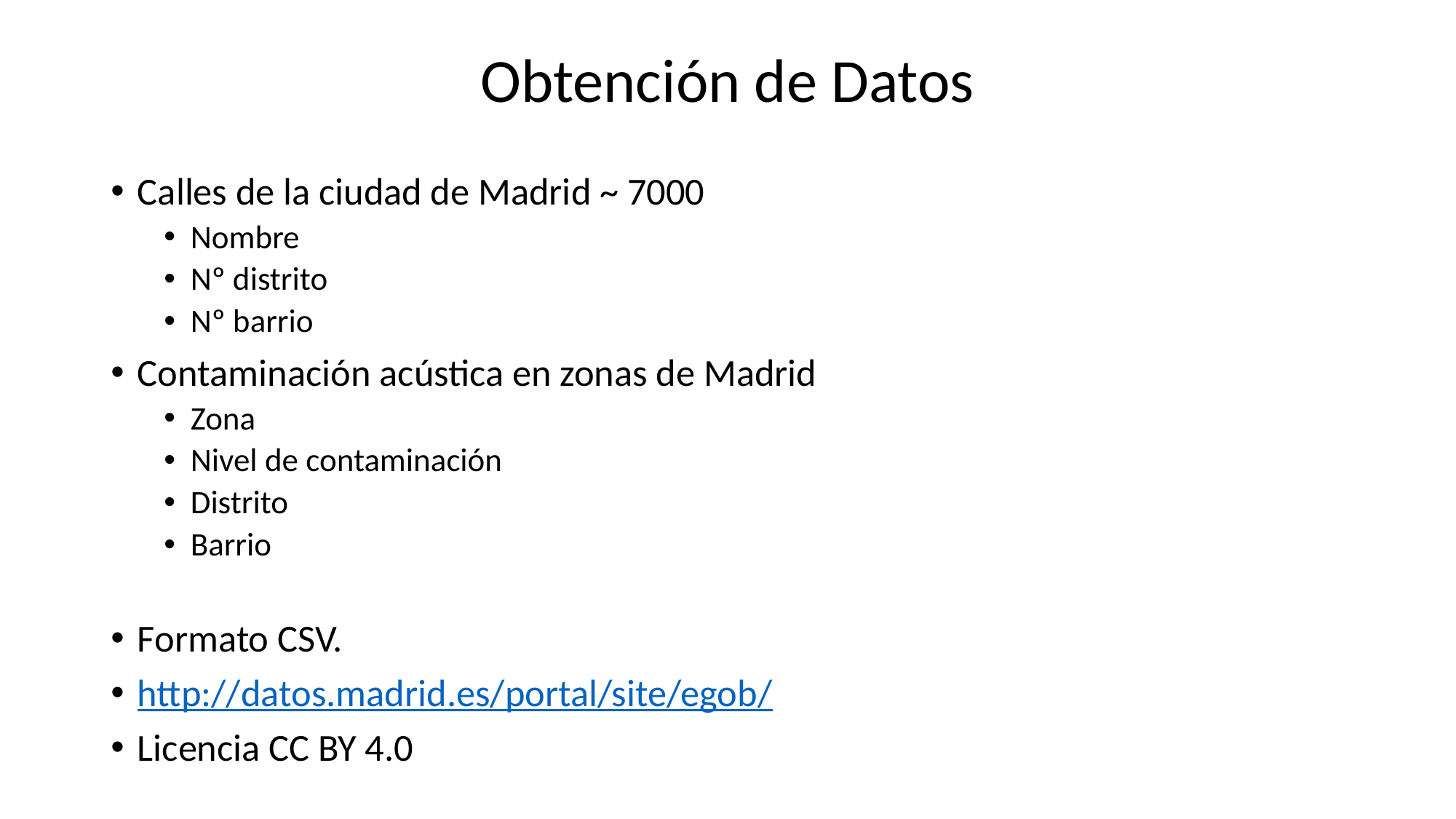

# Obtención de Datos
Calles de la ciudad de Madrid ~ 7000
Nombre
Nº distrito
Nº barrio
Contaminación acústica en zonas de Madrid
Zona
Nivel de contaminación
Distrito
Barrio

Formato CSV.
http://datos.madrid.es/portal/site/egob/
Licencia CC BY 4.0